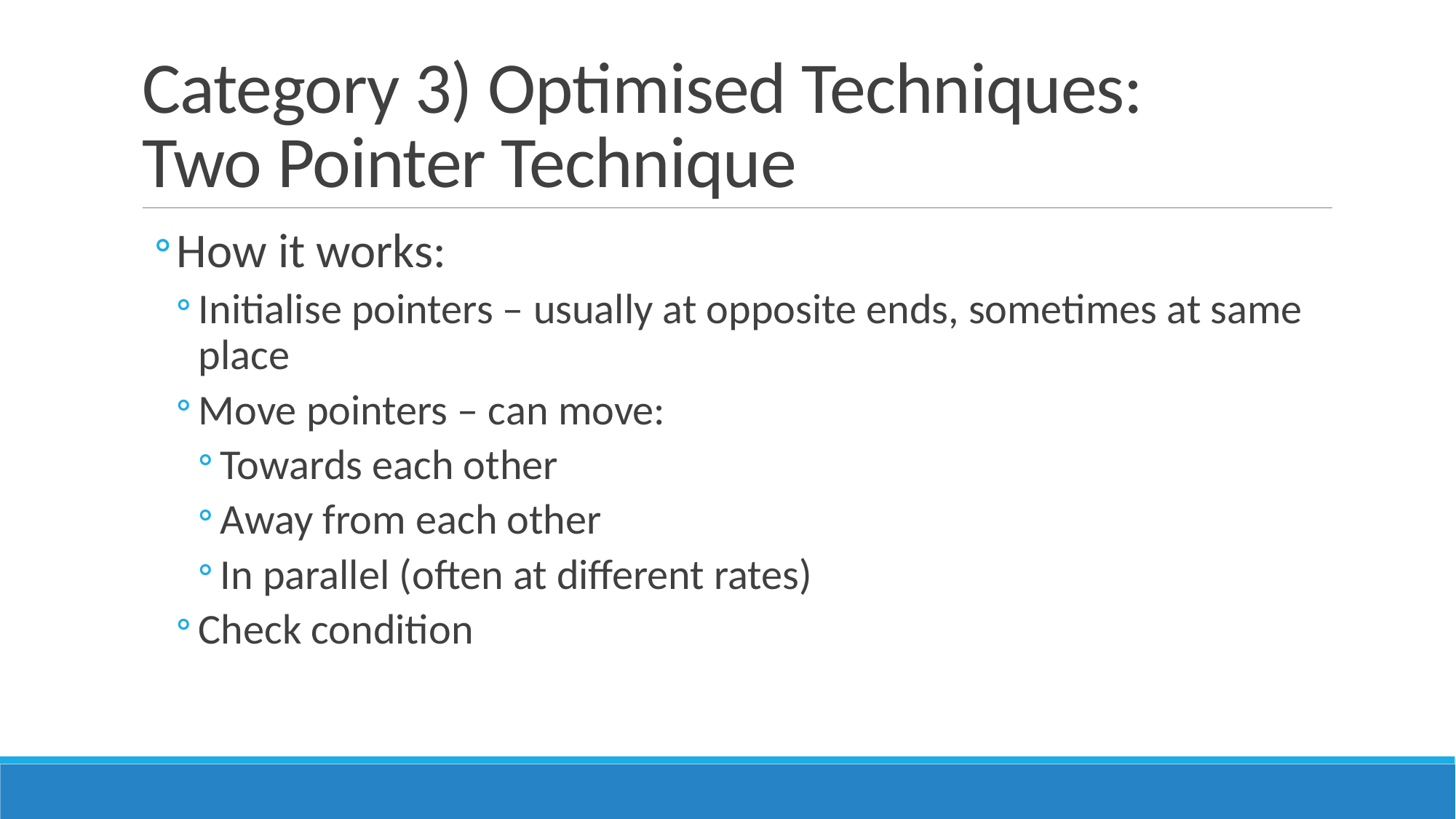

# Category 3) Optimised Techniques: Two Pointer Technique
How it works:
Initialise pointers – usually at opposite ends, sometimes at same place
Move pointers – can move:
Towards each other
Away from each other
In parallel (often at different rates)
Check condition